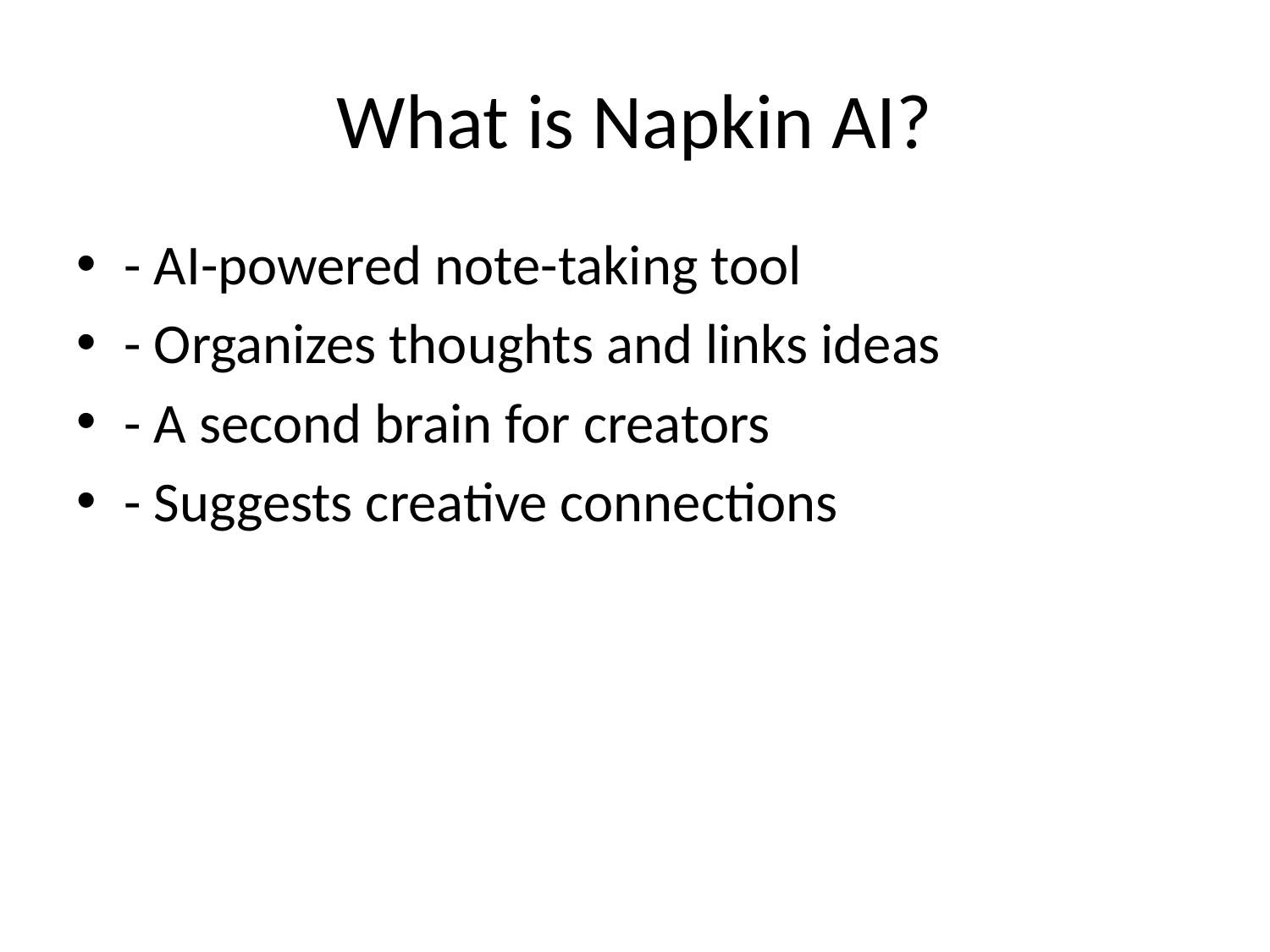

# What is Napkin AI?
- AI-powered note-taking tool
- Organizes thoughts and links ideas
- A second brain for creators
- Suggests creative connections